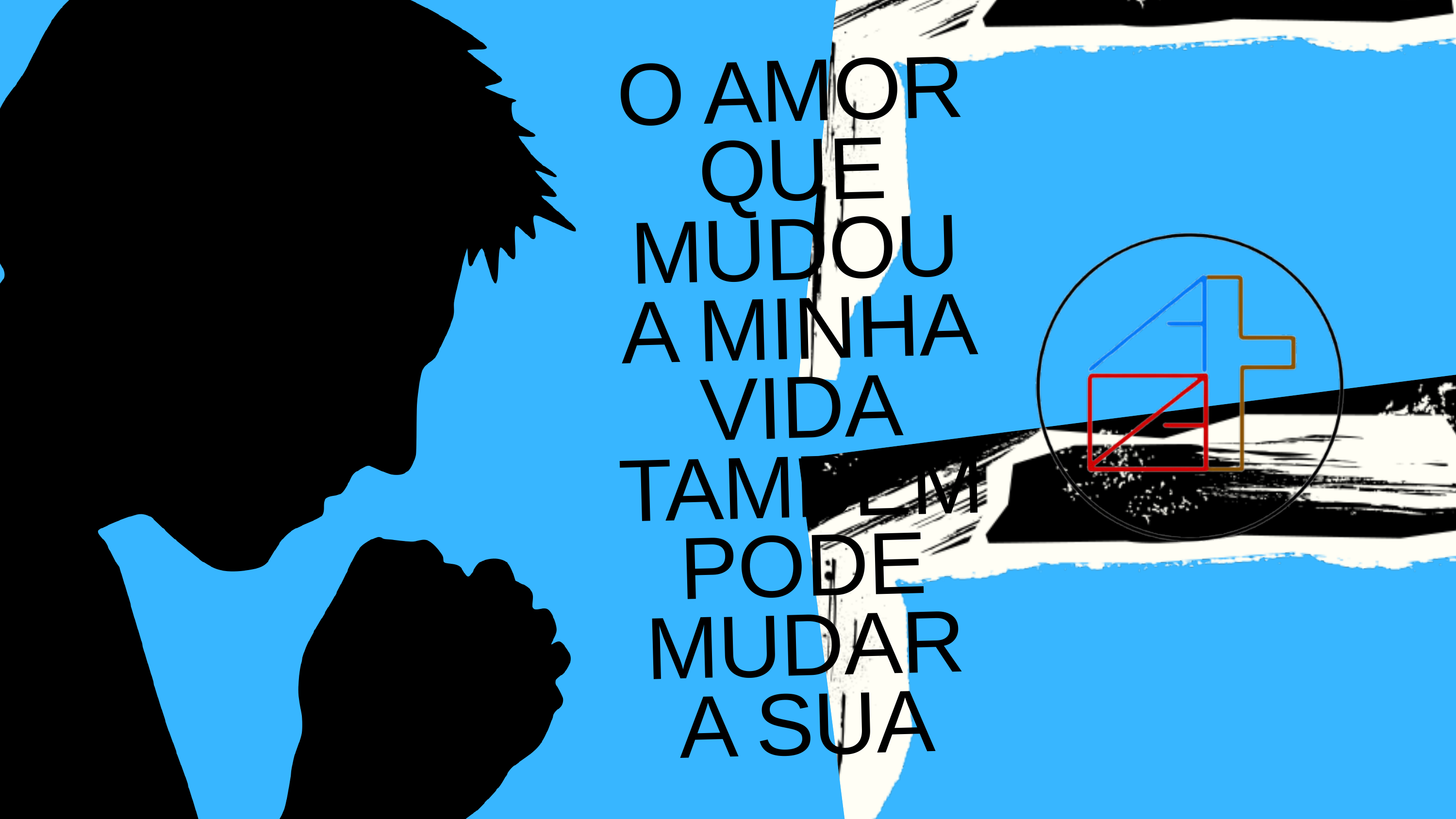

O AMOR QUE MUDOU A MINHA VIDA TAMBEM PODE MUDAR A SUA